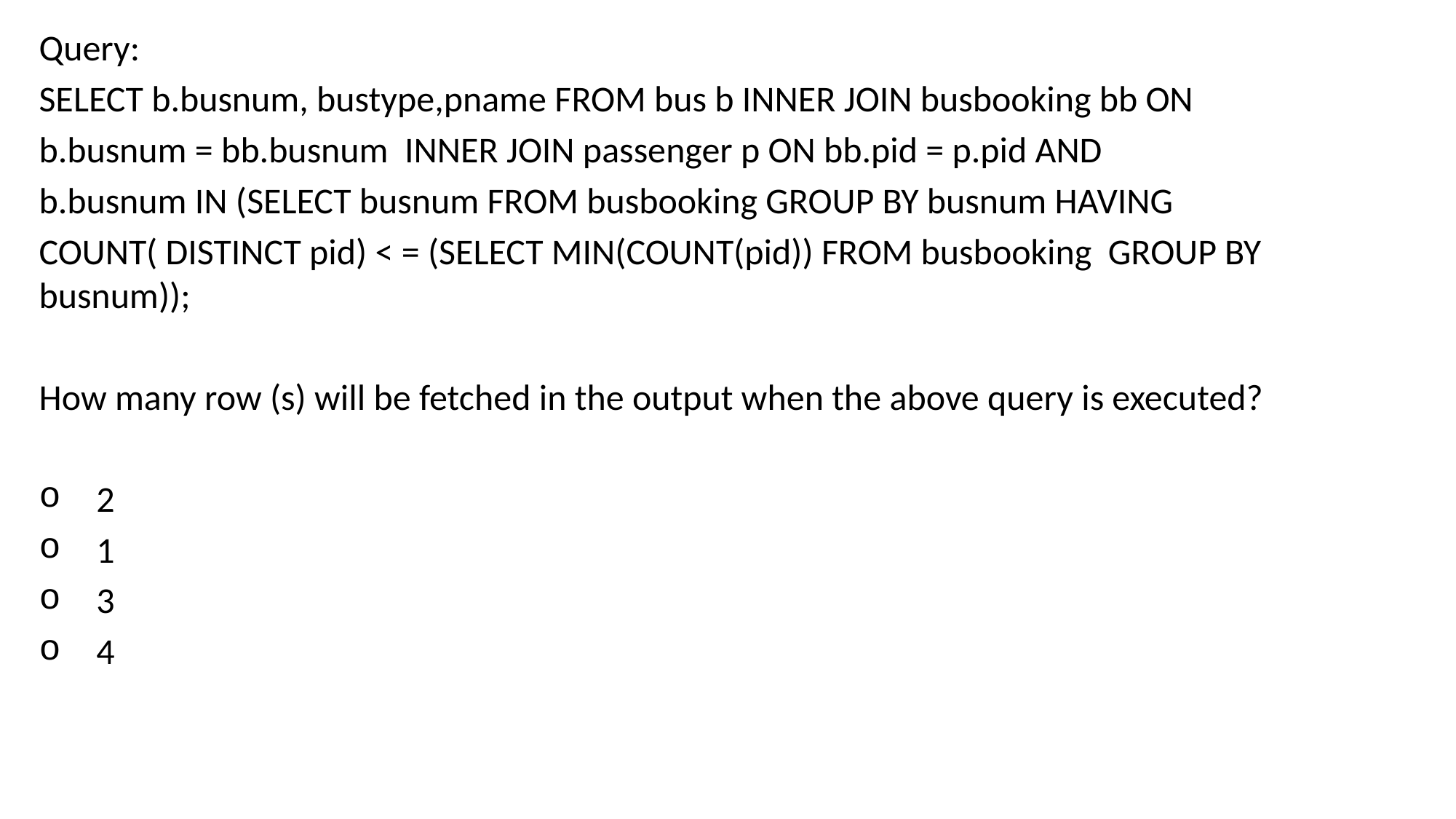

Query:
SELECT b.busnum, bustype,pname FROM bus b INNER JOIN busbooking bb ON
b.busnum = bb.busnum  INNER JOIN passenger p ON bb.pid = p.pid AND
b.busnum IN (SELECT busnum FROM busbooking GROUP BY busnum HAVING
COUNT( DISTINCT pid) < = (SELECT MIN(COUNT(pid)) FROM busbooking  GROUP BY  busnum));

How many row (s) will be fetched in the output when the above query is executed?

  2
  1
  3
  4